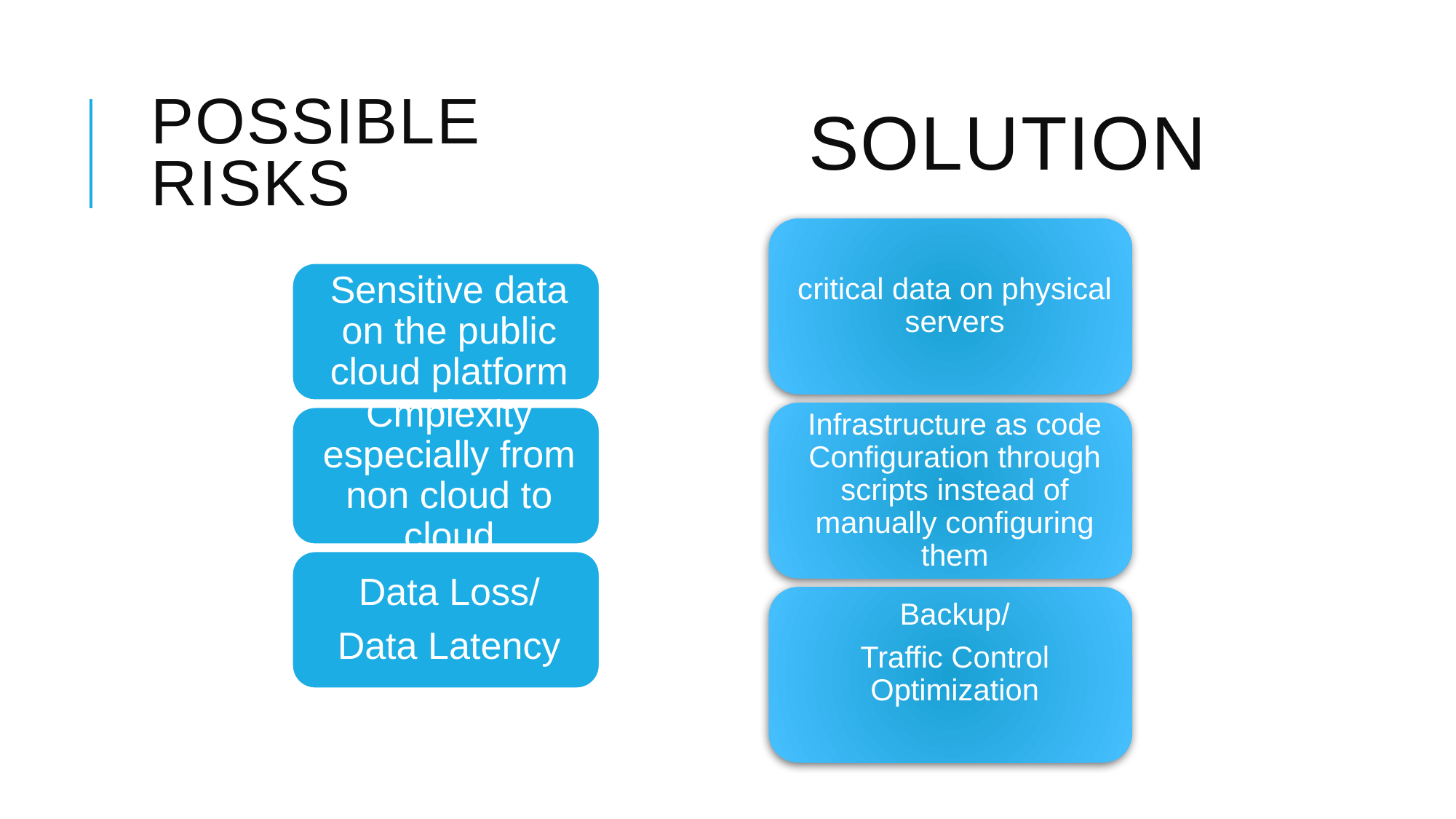

# Solution
Possible RISKS
critical data on physical servers
Infrastructure as code Configuration through scripts instead of manually configuring them
Backup/
Traffic Control Optimization

Sensitive data on the public cloud platform
Cmplexity especially from non cloud to cloud
Data Loss/
Data Latency